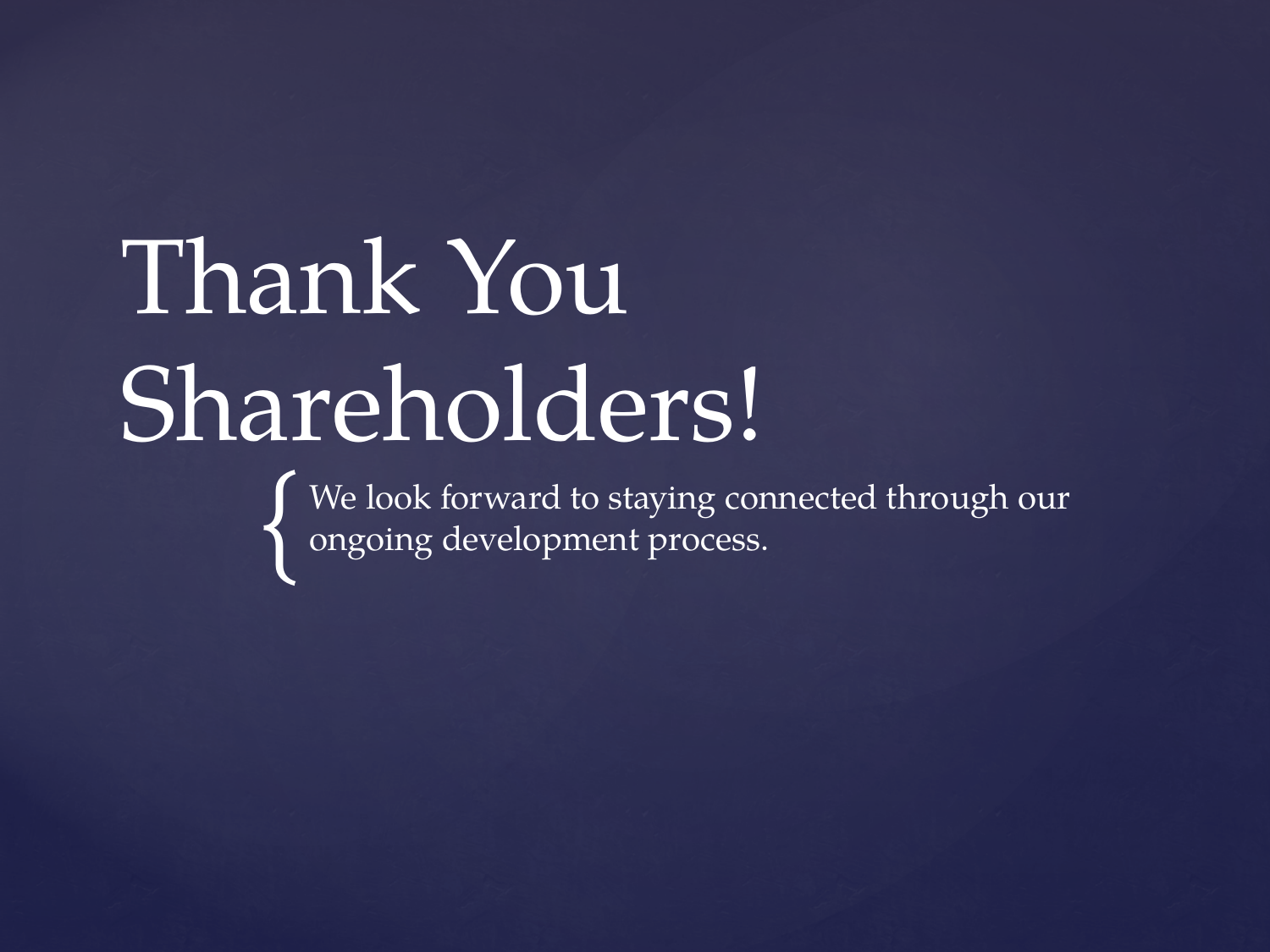

# Thank You Shareholders!
We look forward to staying connected through our ongoing development process.